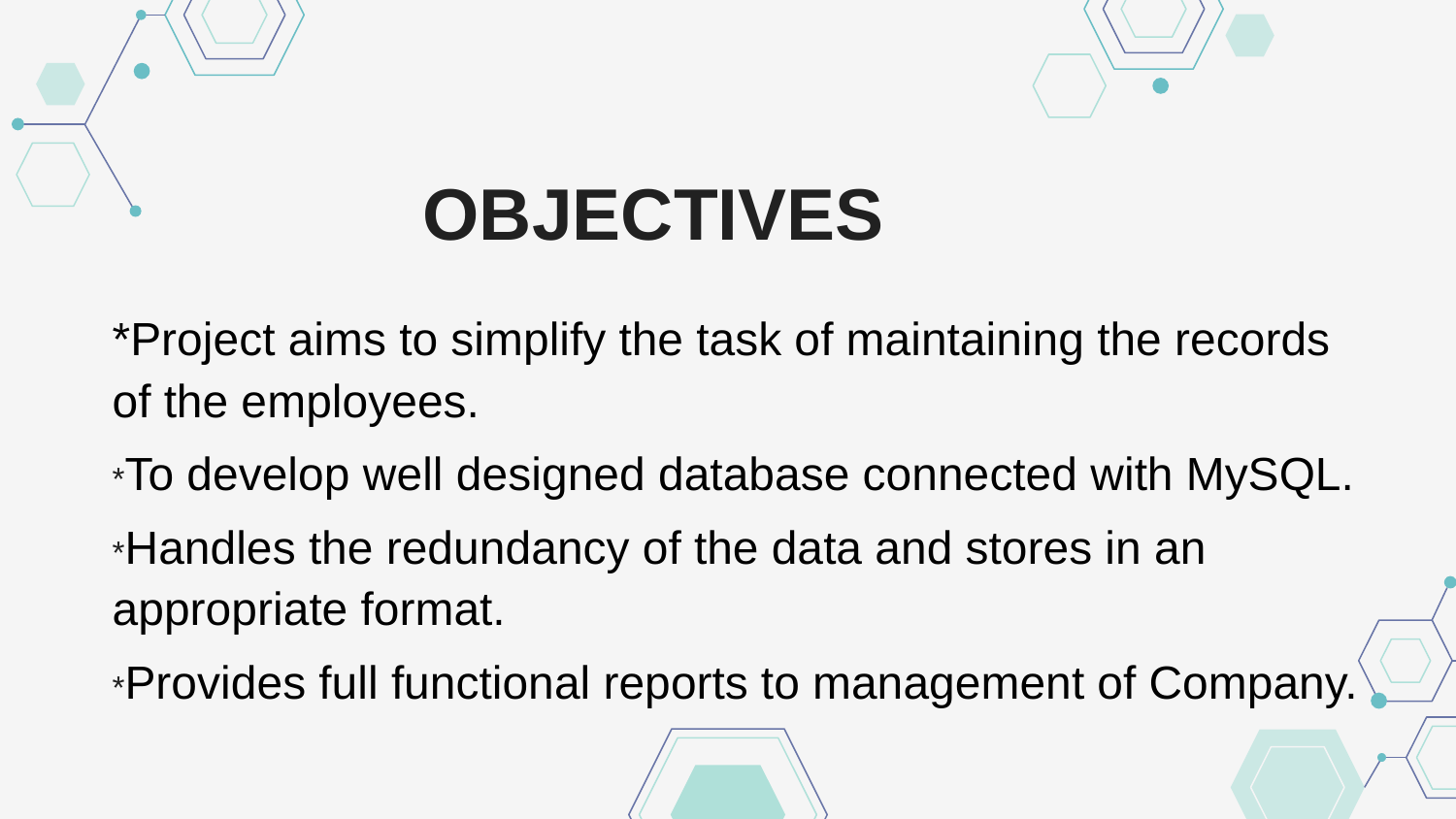

# OBJECTIVES
*Project aims to simplify the task of maintaining the records of the employees.
*To develop well designed database connected with MySQL.
*Handles the redundancy of the data and stores in an appropriate format.
*Provides full functional reports to management of Company.